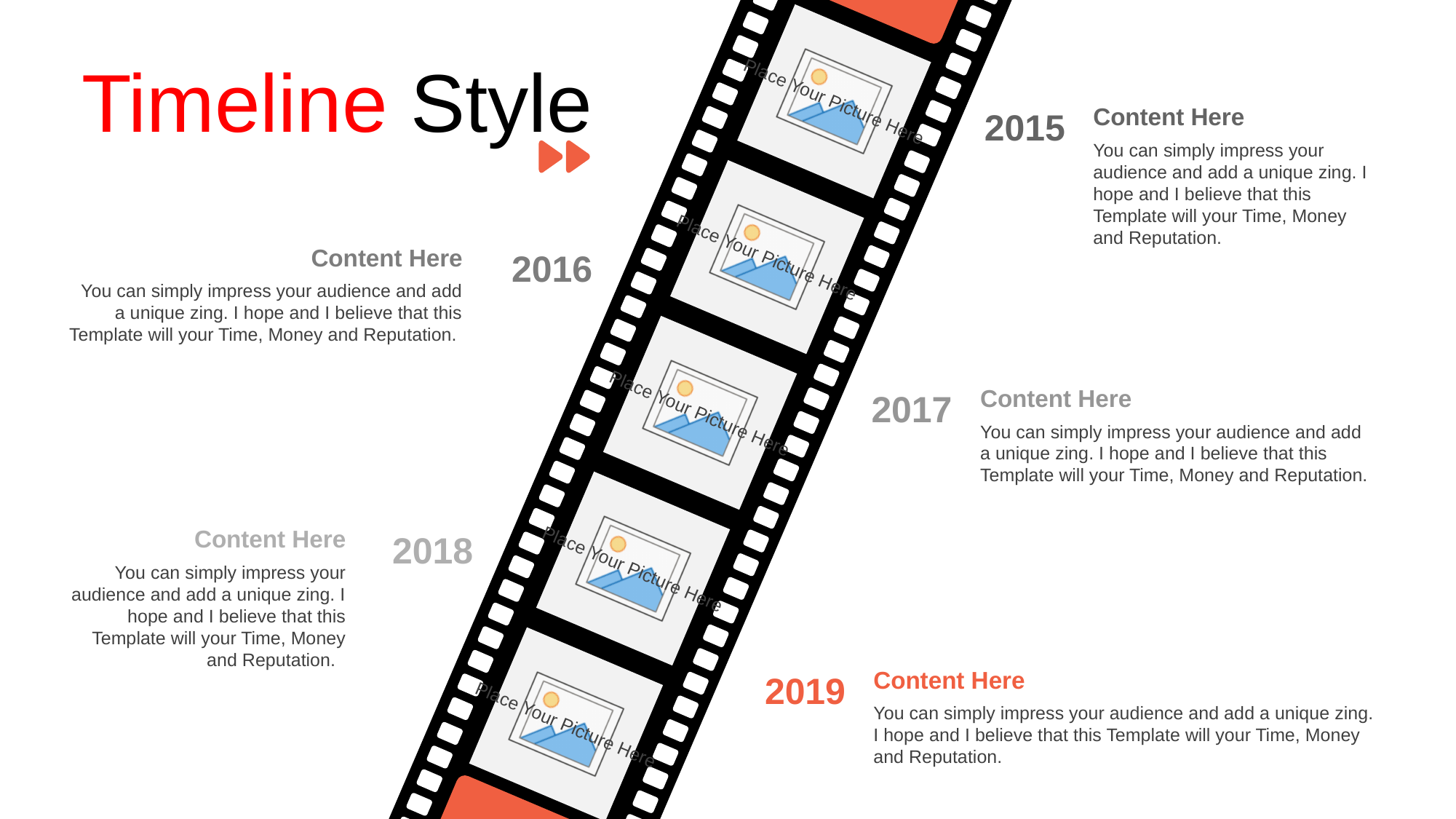

Timeline Style
Content Here
You can simply impress your audience and add a unique zing. I hope and I believe that this Template will your Time, Money and Reputation.
2015

Content Here
You can simply impress your audience and add a unique zing. I hope and I believe that this Template will your Time, Money and Reputation.
2016

Content Here
You can simply impress your audience and add a unique zing. I hope and I believe that this Template will your Time, Money and Reputation.
2017

Content Here
You can simply impress your audience and add a unique zing. I hope and I believe that this Template will your Time, Money and Reputation.
2018

Content Here
You can simply impress your audience and add a unique zing. I hope and I believe that this Template will your Time, Money and Reputation.
2019